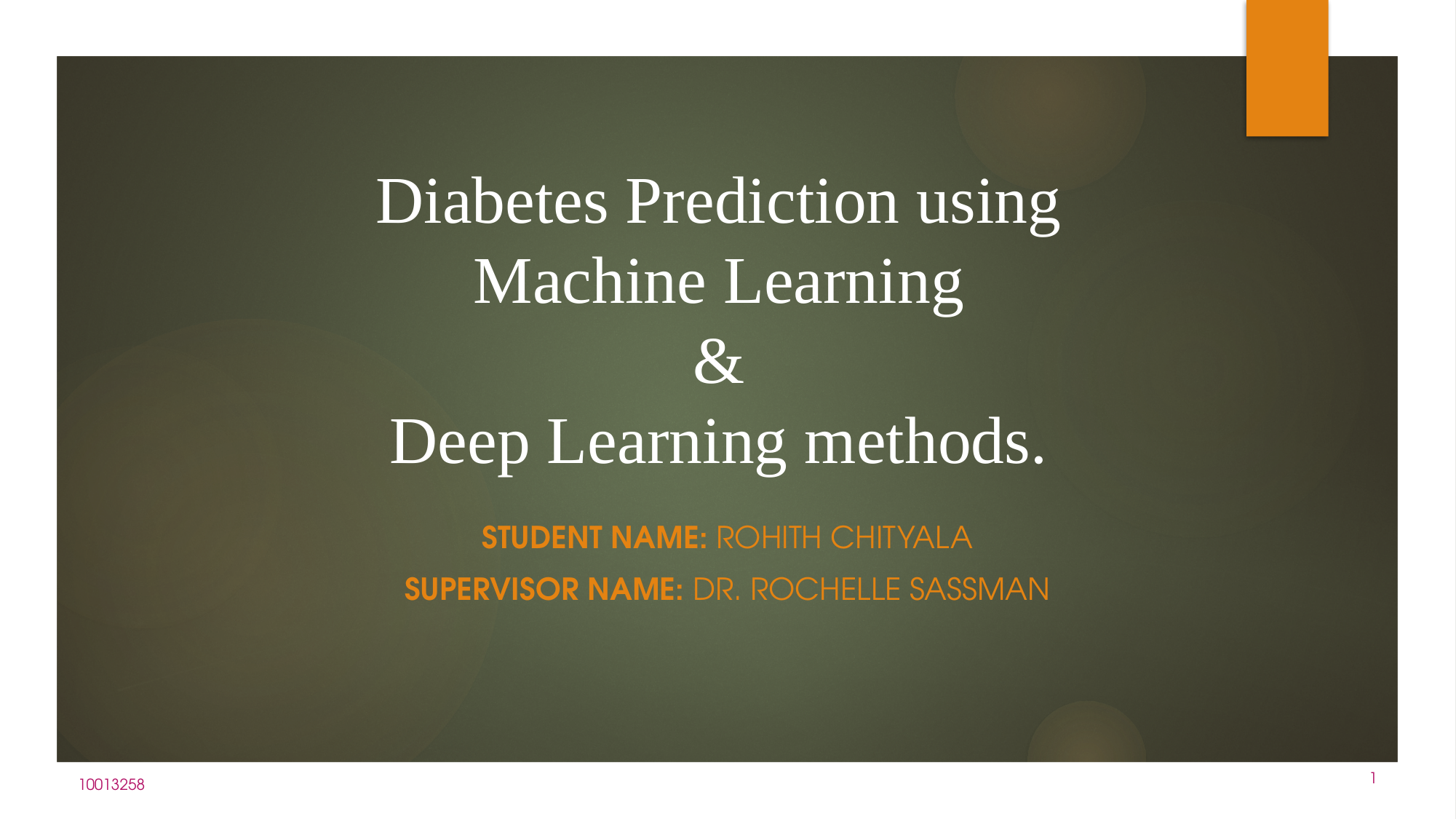

# Diabetes Prediction using Machine Learning & Deep Learning methods.
Student name: Rohith Chityala
Supervisor name: Dr. Rochelle sassman
10013258
1